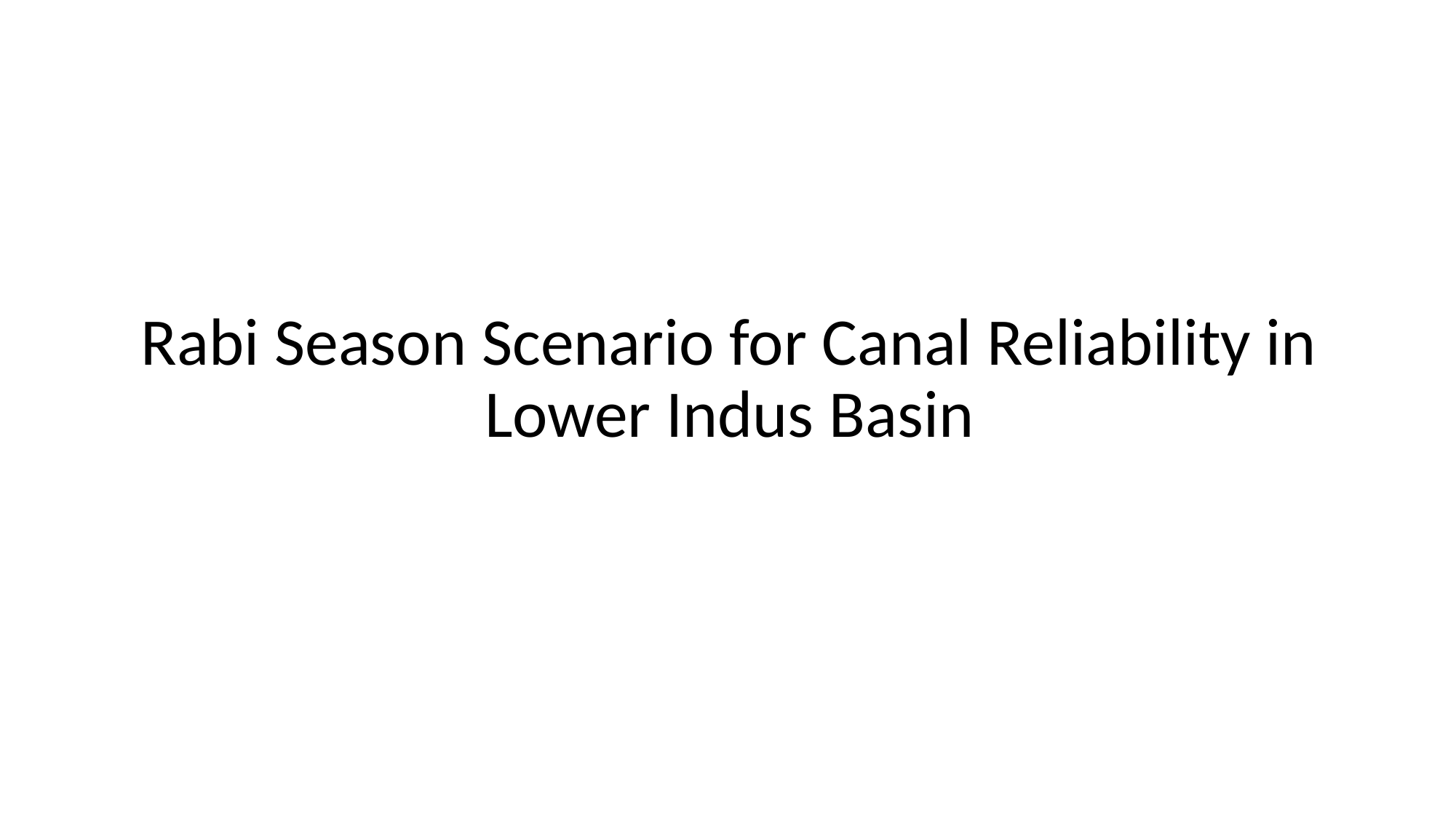

# Rabi Season Scenario for Canal Reliability in Lower Indus Basin